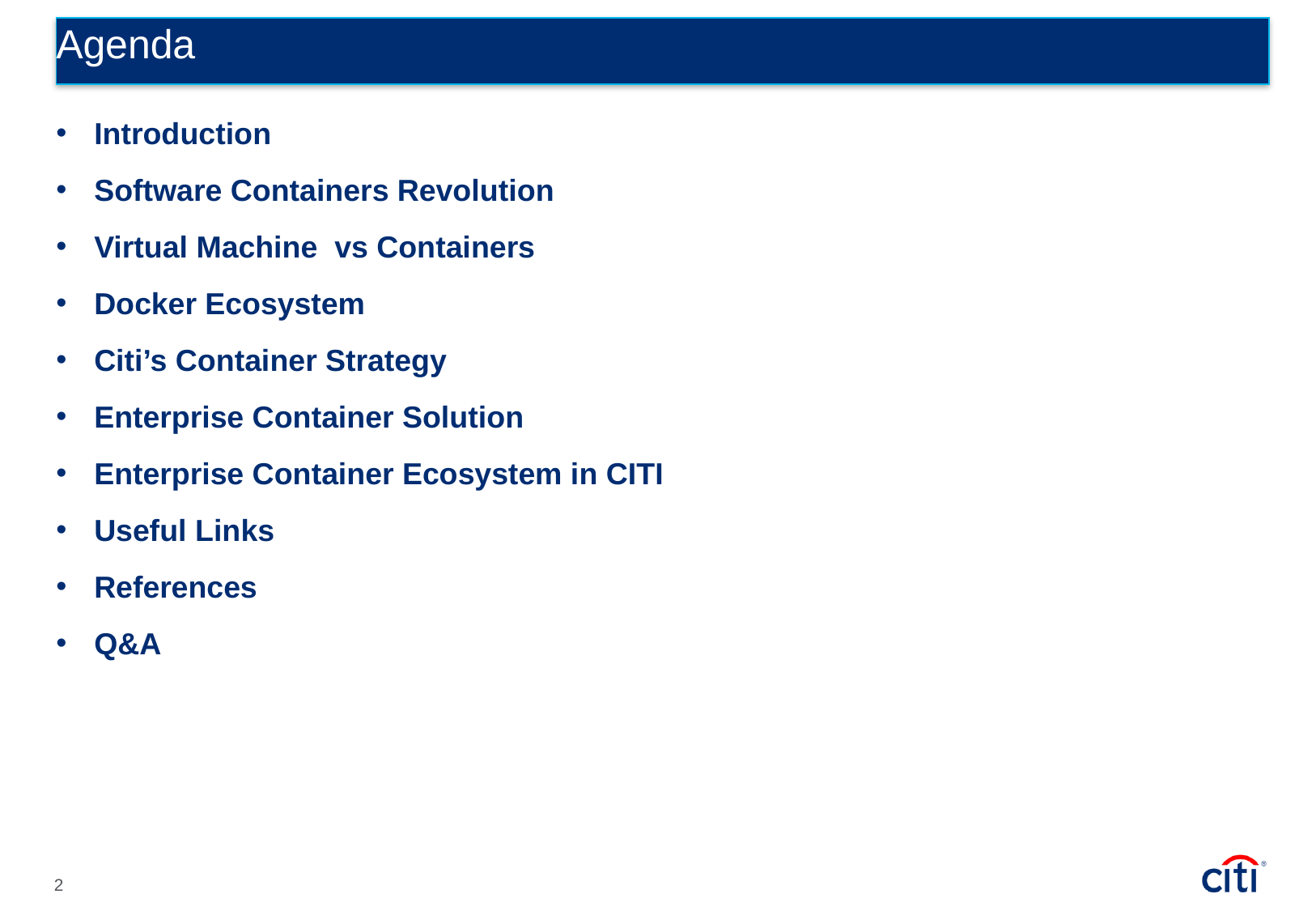

# Agenda
Introduction
Software Containers Revolution
Virtual Machine  vs Containers
Docker Ecosystem
Citi’s Container Strategy
Enterprise Container Solution
Enterprise Container Ecosystem in CITI
Useful Links
References
Q&A